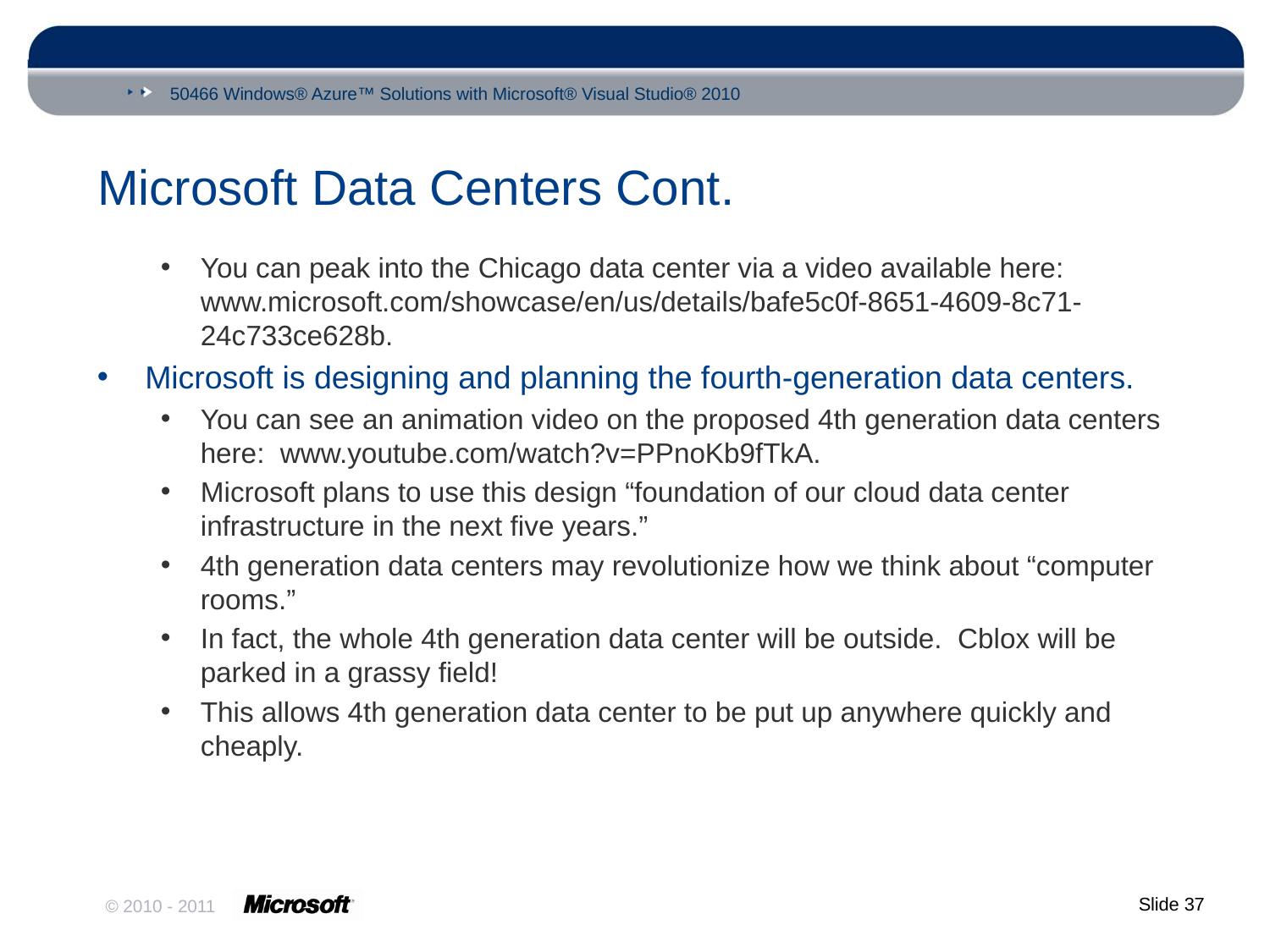

# Microsoft Data Centers Cont.
You can peak into the Chicago data center via a video available here:  www.microsoft.com/showcase/en/us/details/bafe5c0f-8651-4609-8c71-24c733ce628b.
Microsoft is designing and planning the fourth-generation data centers.
You can see an animation video on the proposed 4th generation data centers here:  www.youtube.com/watch?v=PPnoKb9fTkA.
Microsoft plans to use this design “foundation of our cloud data center infrastructure in the next five years.”
4th generation data centers may revolutionize how we think about “computer rooms.”
In fact, the whole 4th generation data center will be outside.  Cblox will be parked in a grassy field!
This allows 4th generation data center to be put up anywhere quickly and cheaply.